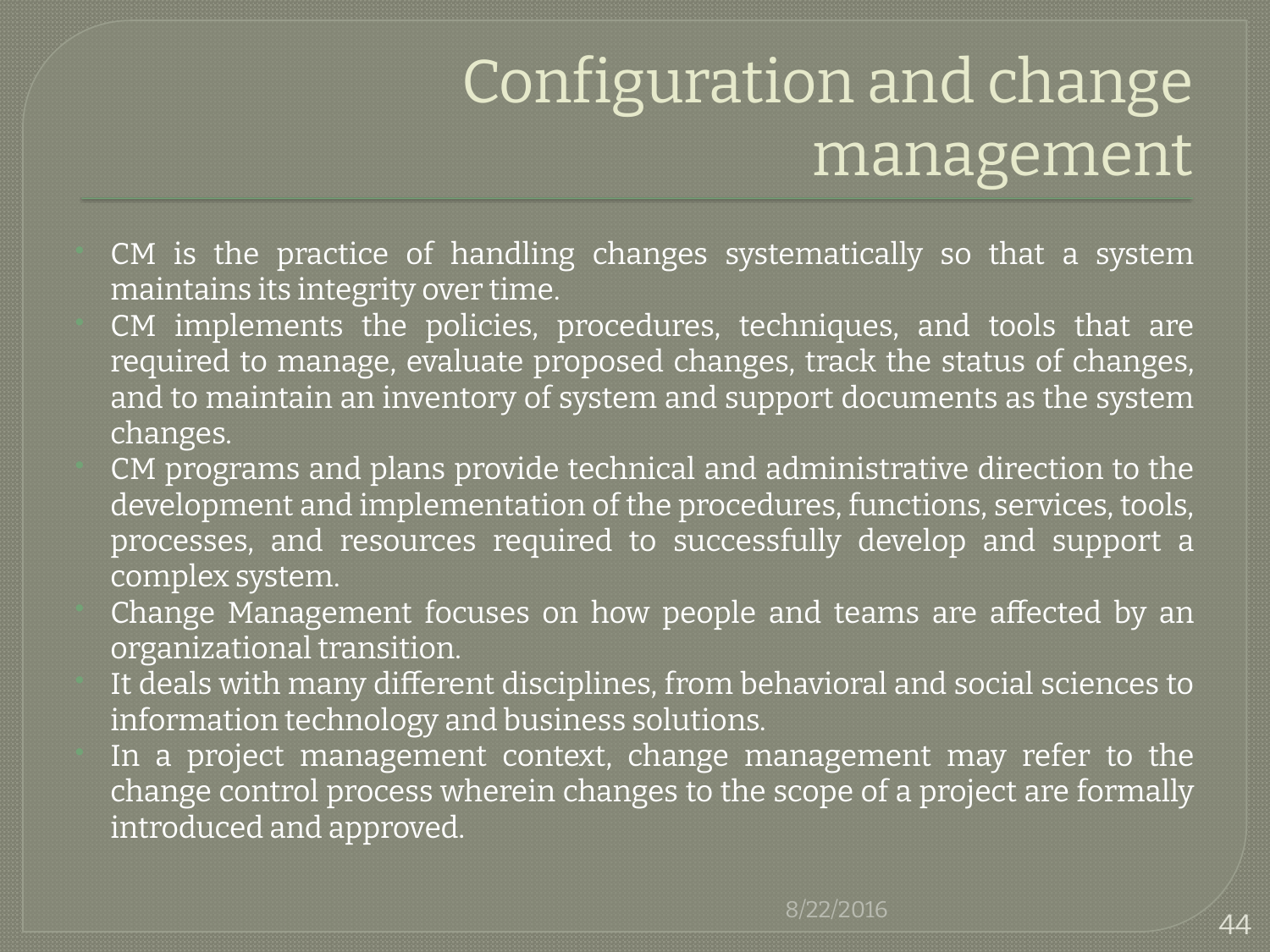

# Configuration and change management
CM is the practice of handling changes systematically so that a system maintains its integrity over time.
CM implements the policies, procedures, techniques, and tools that are required to manage, evaluate proposed changes, track the status of changes, and to maintain an inventory of system and support documents as the system changes.
CM programs and plans provide technical and administrative direction to the development and implementation of the procedures, functions, services, tools, processes, and resources required to successfully develop and support a complex system.
Change Management focuses on how people and teams are affected by an organizational transition.
It deals with many different disciplines, from behavioral and social sciences to information technology and business solutions.
In a project management context, change management may refer to the change control process wherein changes to the scope of a project are formally introduced and approved.
8/22/2016
44